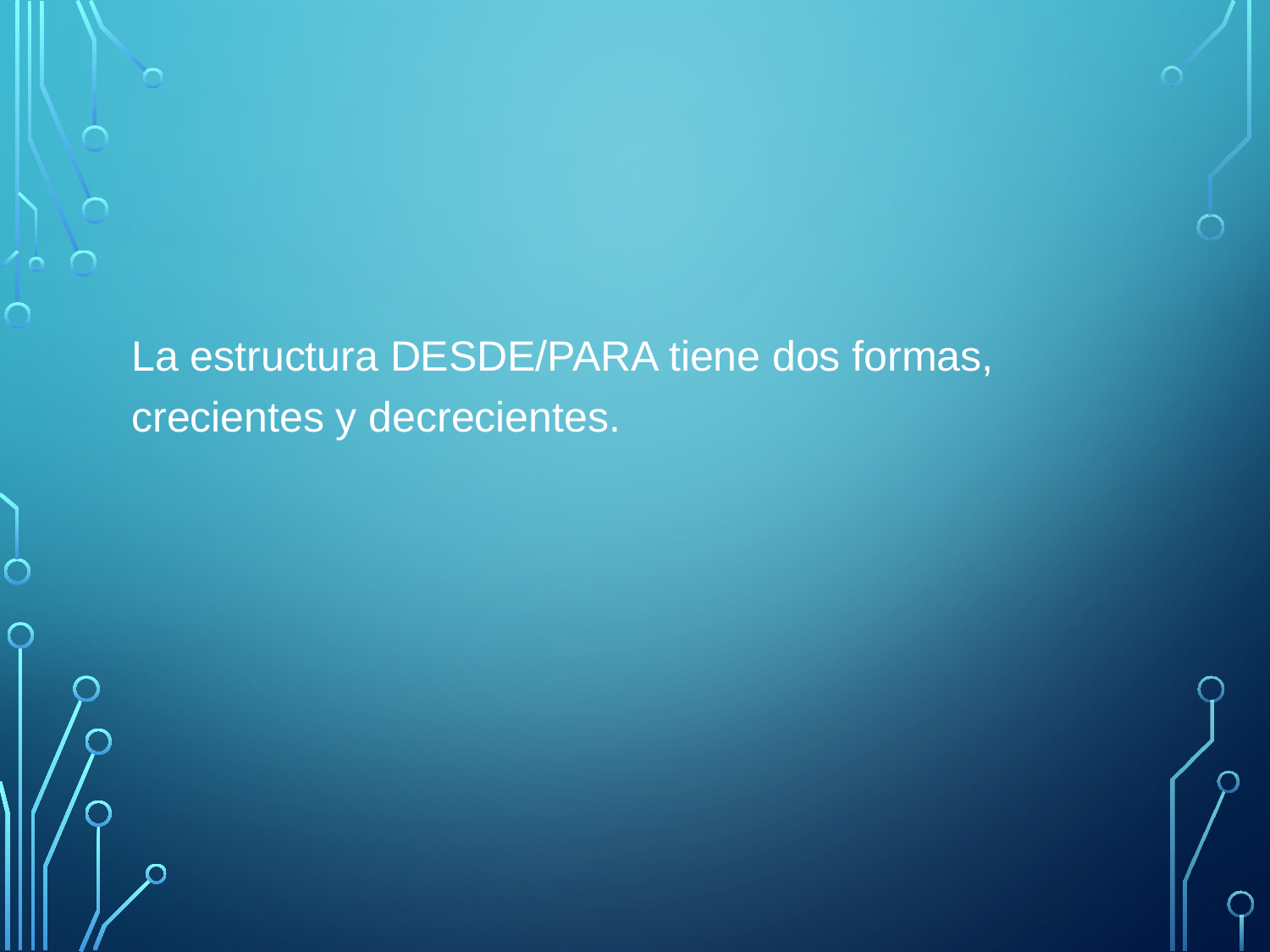

#
La estructura DESDE/PARA tiene dos formas, crecientes y decrecientes.